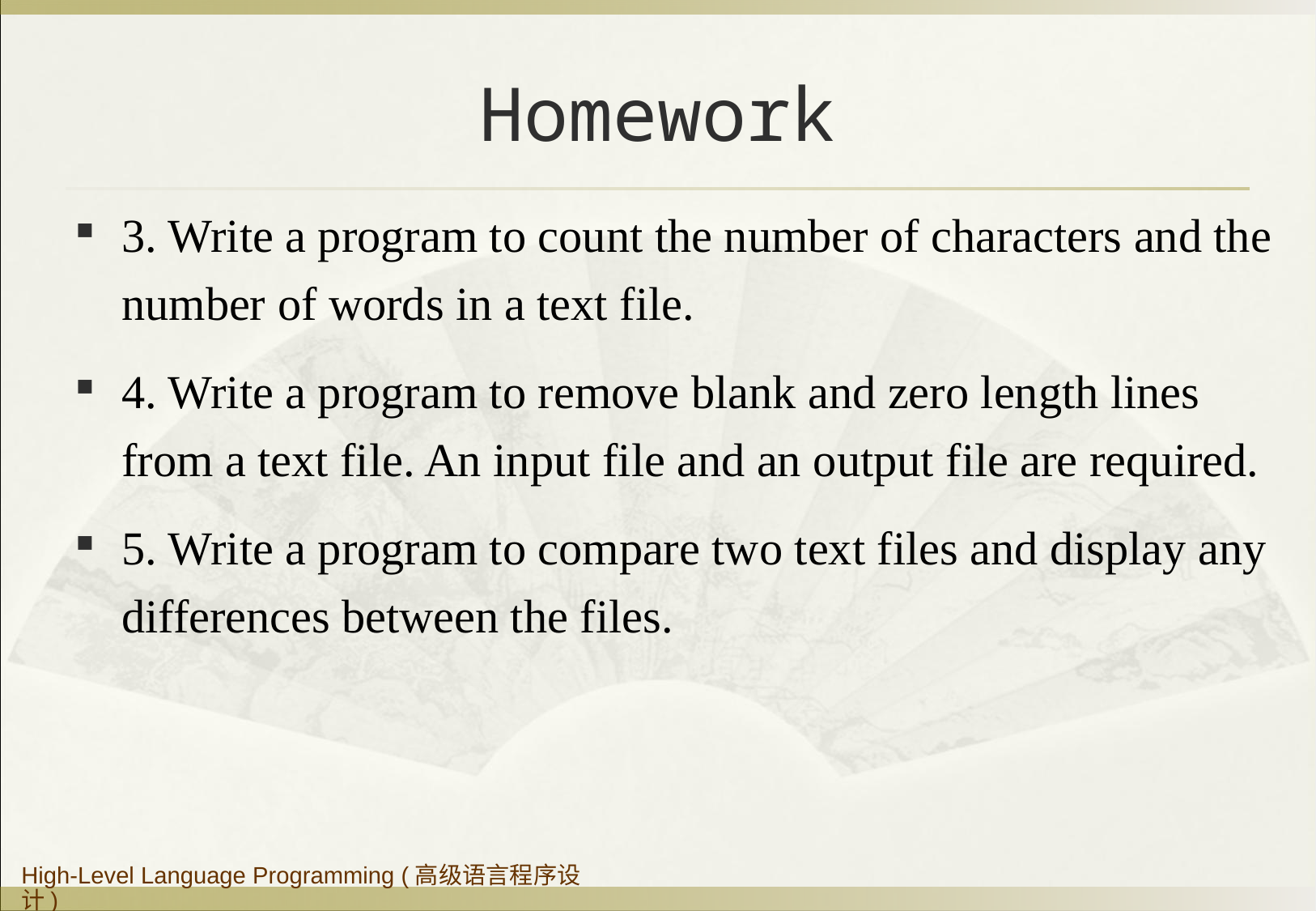

# Homework
3. Write a program to count the number of characters and the number of words in a text file.
4. Write a program to remove blank and zero length lines from a text file. An input file and an output file are required.
5. Write a program to compare two text files and display any differences between the files.